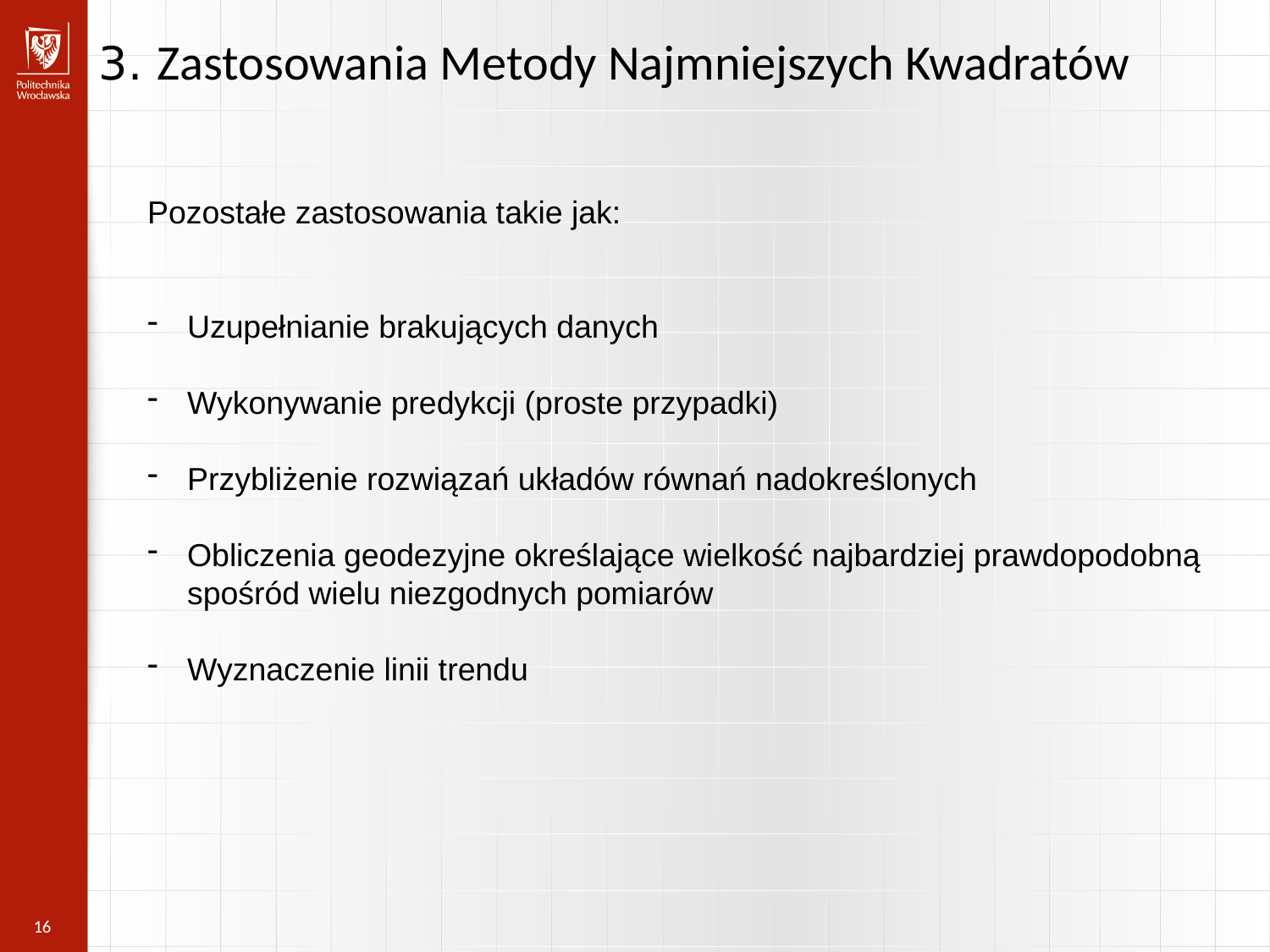

3. Zastosowania Metody Najmniejszych Kwadratów
Pozostałe zastosowania takie jak:

Uzupełnianie brakujących danych

Wykonywanie predykcji (proste przypadki)

Przybliżenie rozwiązań układów równań nadokreślonych

Obliczenia geodezyjne określające wielkość najbardziej prawdopodobną spośród wielu niezgodnych pomiarów

Wyznaczenie linii trendu